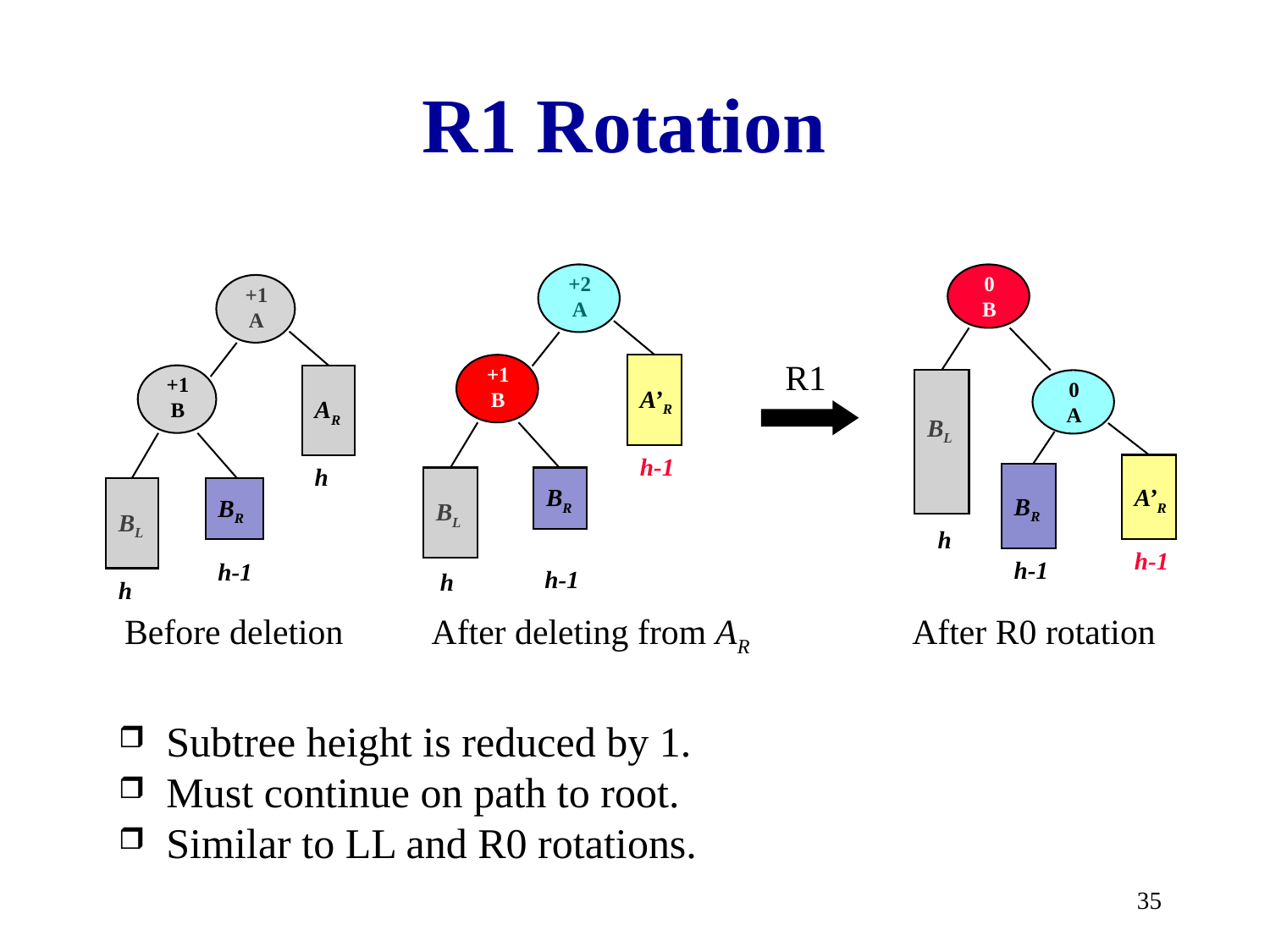

# R1 Rotation

+2
A

+1
B

A’R

h-1

BR
BL
h-1
h

0
B

0
A
BL

A’R
BR
h
h-1
h-1

+1
A

+1
B

AR

h

BR
BL
h-1
h
R1

Before deletion
After deleting from AR
After R0 rotation
Subtree height is reduced by 1.
Must continue on path to root.
Similar to LL and R0 rotations.
35